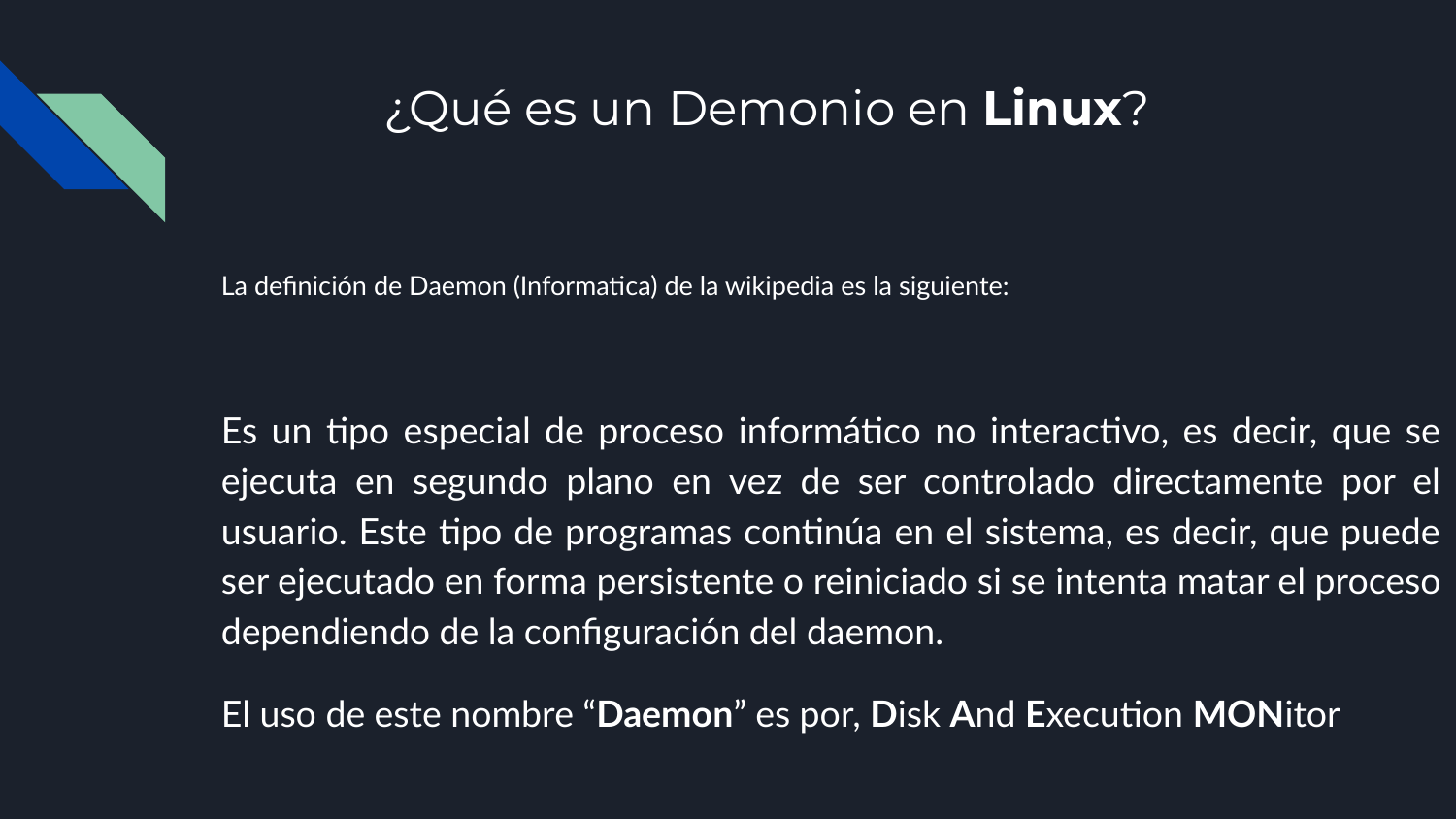

# ¿Qué es un Demonio en Linux?
La definición de Daemon (Informatica) de la wikipedia es la siguiente:

Es un tipo especial de proceso informático no interactivo, es decir, que se ejecuta en segundo plano en vez de ser controlado directamente por el usuario. Este tipo de programas continúa en el sistema, es decir, que puede ser ejecutado en forma persistente o reiniciado si se intenta matar el proceso dependiendo de la configuración del daemon.
El uso de este nombre “Daemon” es por, Disk And Execution MONitor